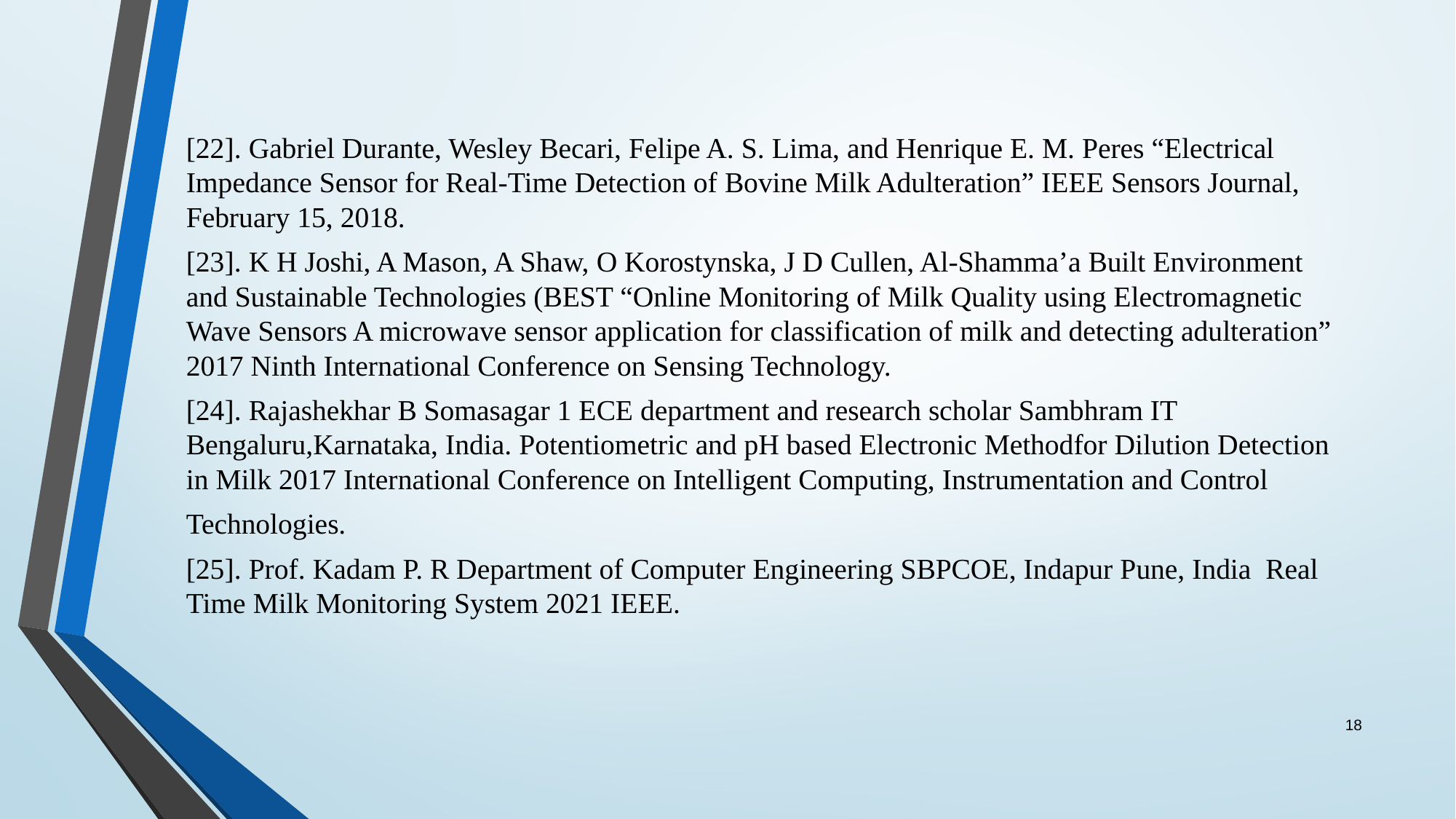

[22]. Gabriel Durante, Wesley Becari, Felipe A. S. Lima, and Henrique E. M. Peres “Electrical Impedance Sensor for Real-Time Detection of Bovine Milk Adulteration” IEEE Sensors Journal, February 15, 2018.
[23]. K H Joshi, A Mason, A Shaw, O Korostynska, J D Cullen, Al-Shamma’a Built Environment  and Sustainable Technologies (BEST “Online Monitoring of Milk Quality using Electromagnetic Wave Sensors A microwave sensor application for classification of milk and detecting adulteration” 2017 Ninth International Conference on Sensing Technology.
[24]. Rajashekhar B Somasagar 1 ECE department and research scholar Sambhram IT Bengaluru,Karnataka, India. Potentiometric and pH based Electronic Methodfor Dilution Detection in Milk 2017 International Conference on Intelligent Computing, Instrumentation and Control
Technologies.
[25]. Prof. Kadam P. R Department of Computer Engineering SBPCOE, Indapur Pune, India  Real Time Milk Monitoring System 2021 IEEE.

18